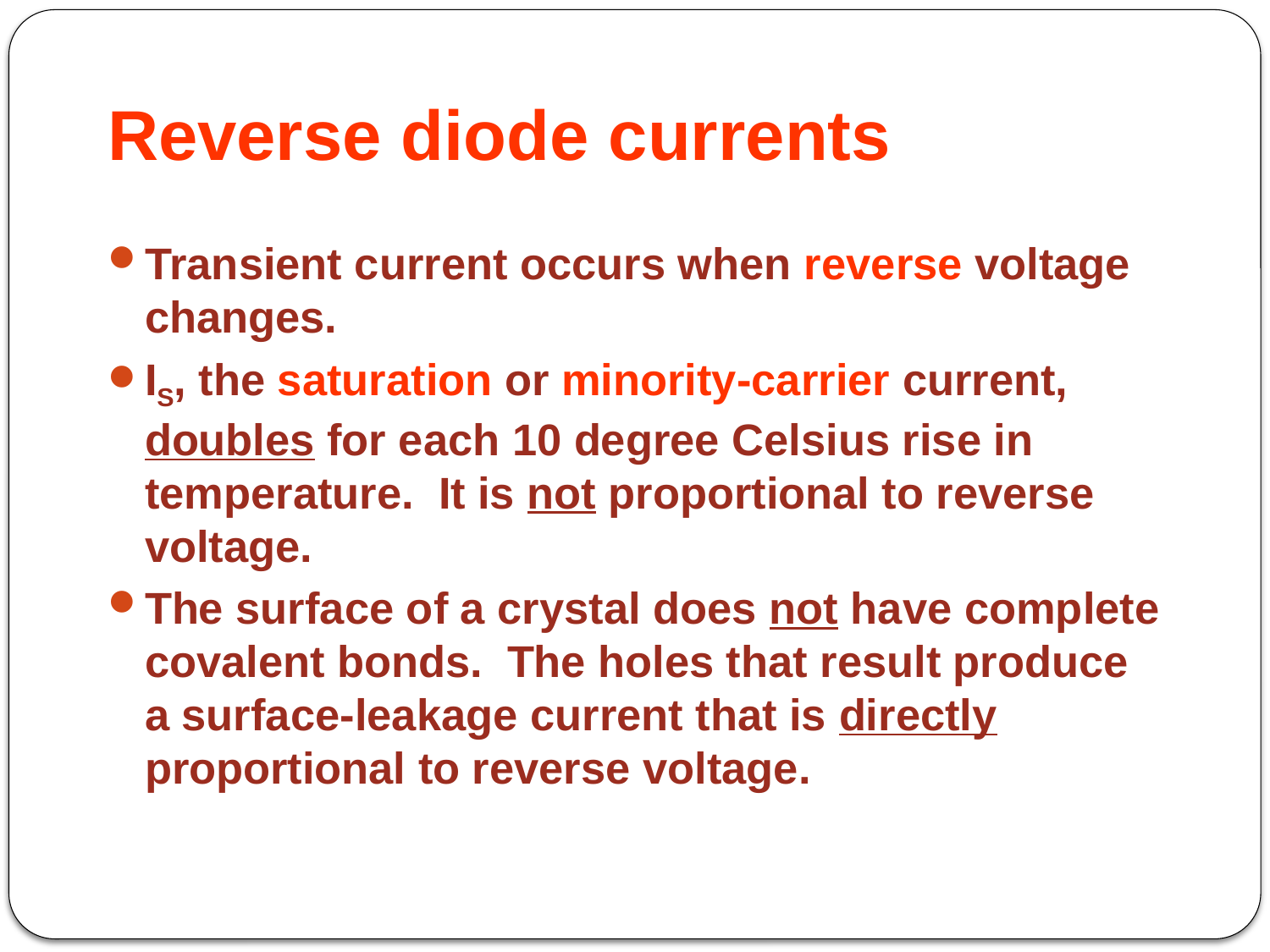

# Reverse diode currents
Transient current occurs when reverse voltage changes.
IS, the saturation or minority-carrier current, doubles for each 10 degree Celsius rise in temperature.  It is not proportional to reverse voltage.
The surface of a crystal does not have complete covalent bonds.  The holes that result produce a surface-leakage current that is directly proportional to reverse voltage.